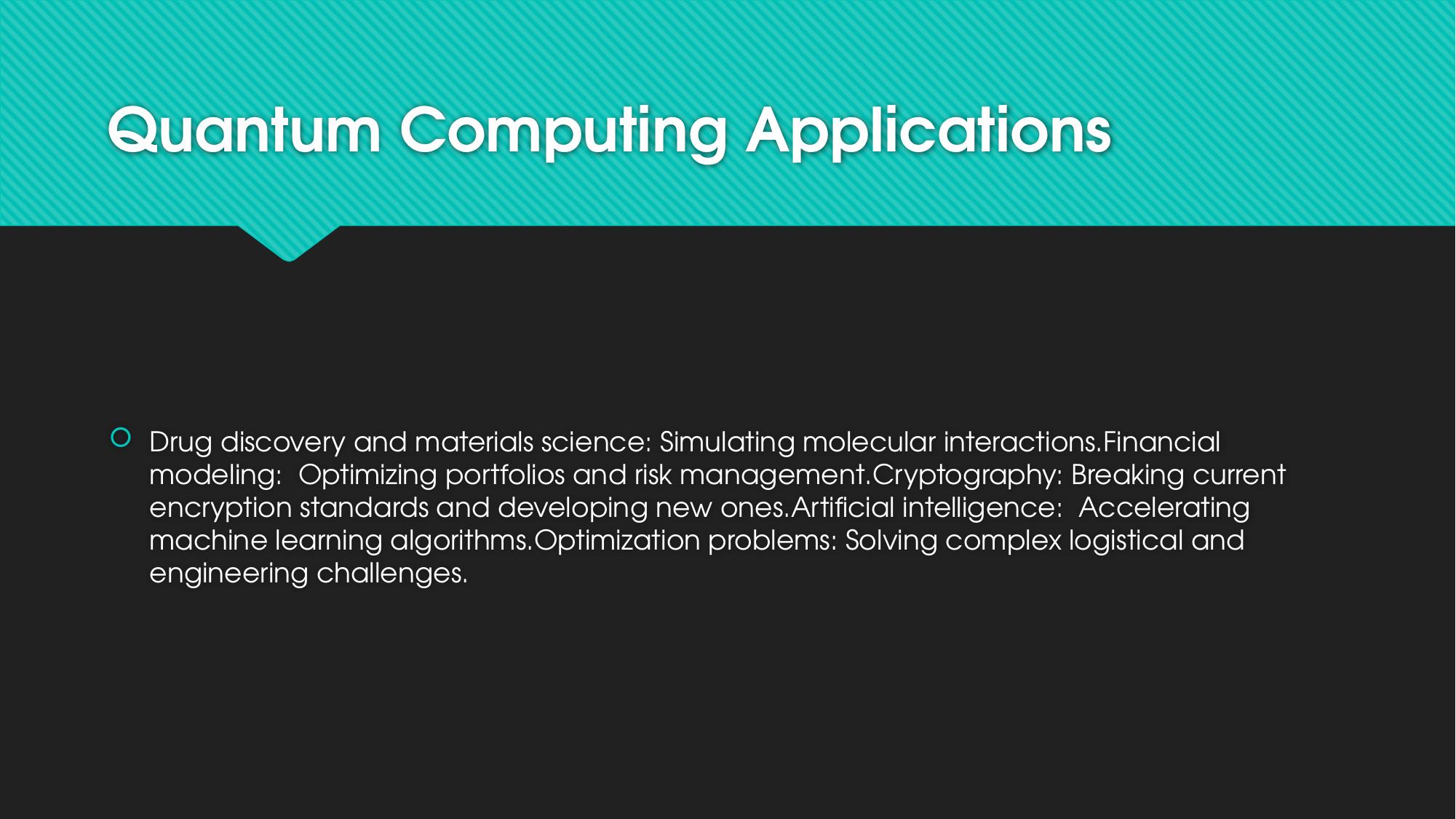

# Quantum Computing Applications

Drug discovery and materials science: Simulating molecular interactions.Financial modeling:  Optimizing portfolios and risk management.Cryptography: Breaking current encryption standards and developing new ones.Artificial intelligence:  Accelerating machine learning algorithms.Optimization problems: Solving complex logistical and engineering challenges.